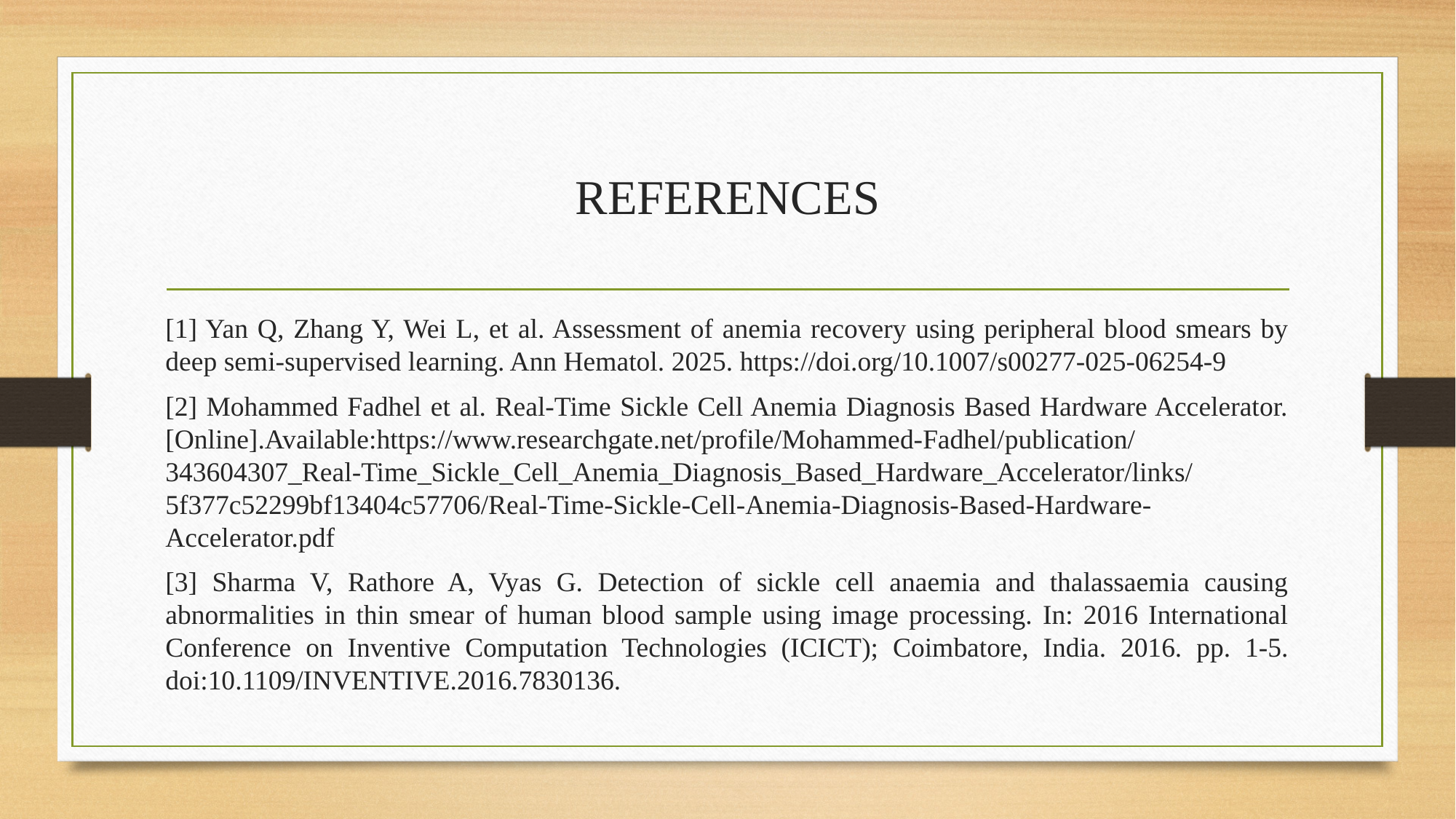

# REFERENCES
[1] Yan Q, Zhang Y, Wei L, et al. Assessment of anemia recovery using peripheral blood smears by deep semi-supervised learning. Ann Hematol. 2025. https://doi.org/10.1007/s00277-025-06254-9
[2] Mohammed Fadhel et al. Real-Time Sickle Cell Anemia Diagnosis Based Hardware Accelerator. [Online].Available:https://www.researchgate.net/profile/Mohammed-Fadhel/publication/343604307_Real-Time_Sickle_Cell_Anemia_Diagnosis_Based_Hardware_Accelerator/links/5f377c52299bf13404c57706/Real-Time-Sickle-Cell-Anemia-Diagnosis-Based-Hardware-Accelerator.pdf
[3] Sharma V, Rathore A, Vyas G. Detection of sickle cell anaemia and thalassaemia causing abnormalities in thin smear of human blood sample using image processing. In: 2016 International Conference on Inventive Computation Technologies (ICICT); Coimbatore, India. 2016. pp. 1-5. doi:10.1109/INVENTIVE.2016.7830136.